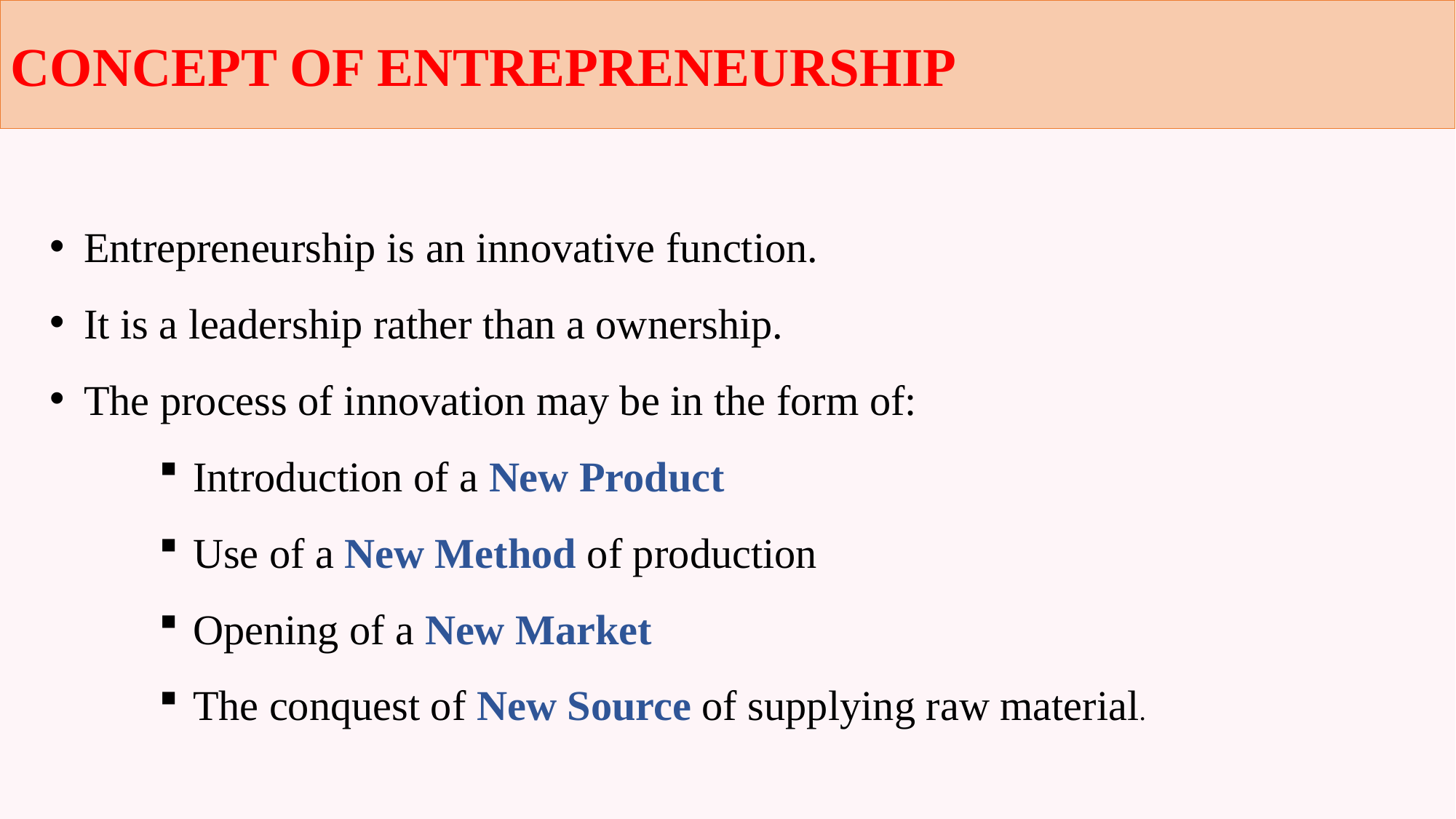

CONCEPT OF ENTREPRENEURSHIP
Entrepreneurship is an innovative function.
It is a leadership rather than a ownership.
The process of innovation may be in the form of:
Introduction of a New Product
Use of a New Method of production
Opening of a New Market
The conquest of New Source of supplying raw material.